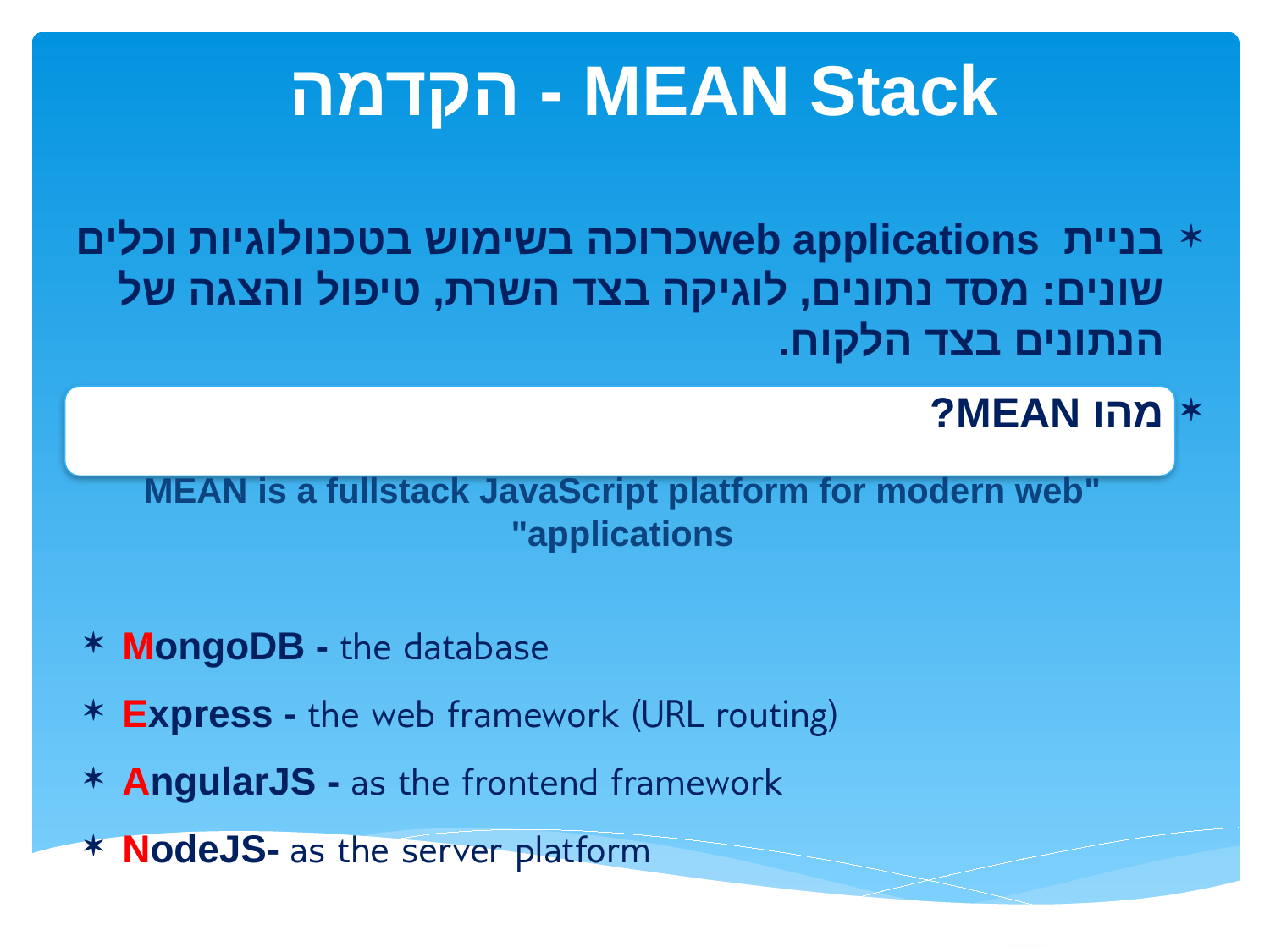

MEAN Stack - הקדמה
בניית  web applicationsכרוכה בשימוש בטכנולוגיות וכלים שונים: מסד נתונים, לוגיקה בצד השרת, טיפול והצגה של הנתונים בצד הלקוח.
מהו MEAN?
"MEAN is a fullstack JavaScript platform for modern web applications"

MongoDB - the database
Express - the web framework (URL routing)
AngularJS - as the frontend framework
NodeJS- as the server platform